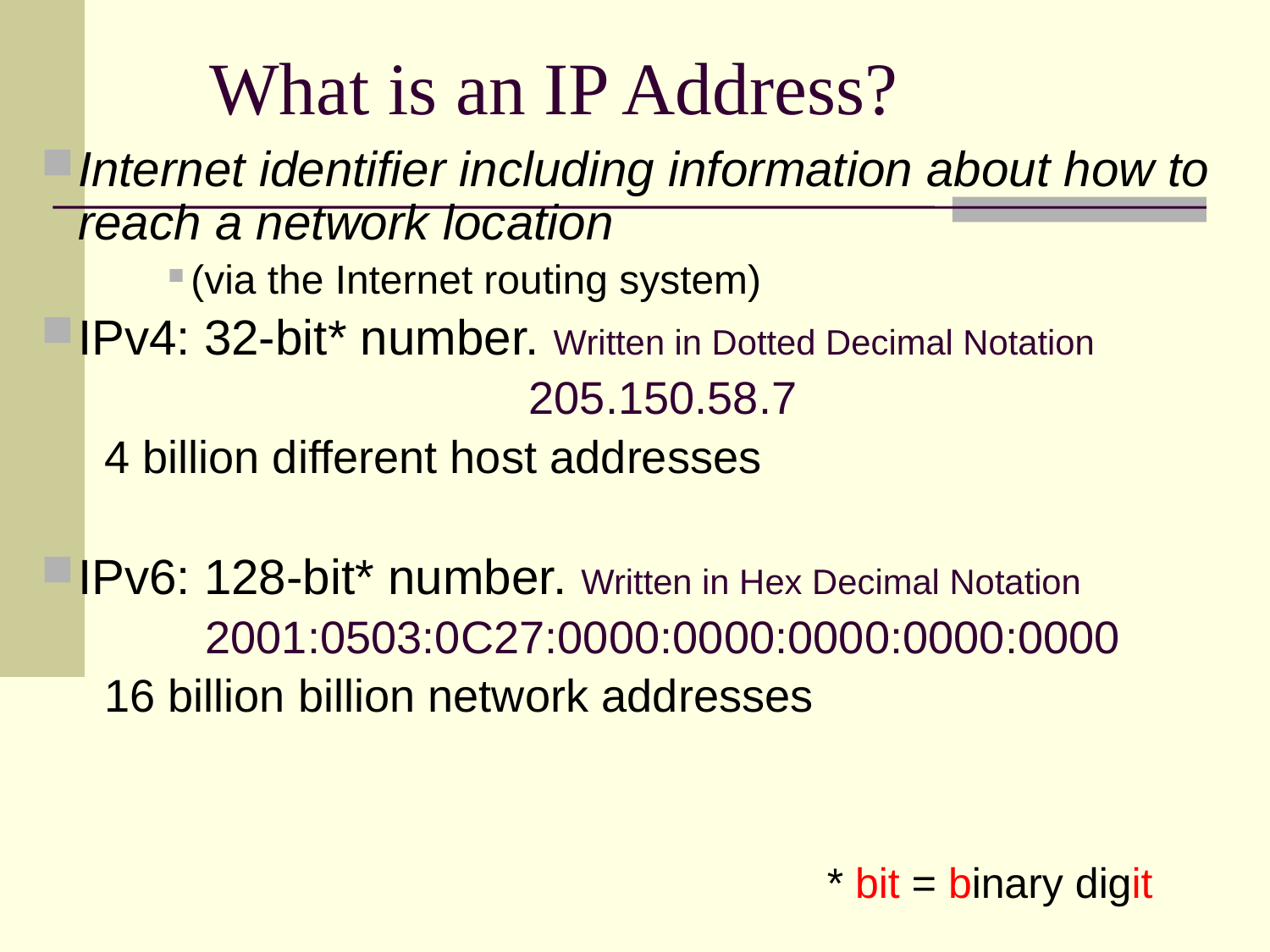

# What is an IP Address?
Internet identifier including information about how to reach a network location
(via the Internet routing system)
IPv4: 32-bit* number. Written in Dotted Decimal Notation
205.150.58.7
4 billion different host addresses

IPv6: 128-bit* number. Written in Hex Decimal Notation
2001:0503:0C27:0000:0000:0000:0000:0000
16 billion billion network addresses

* bit = binary digit